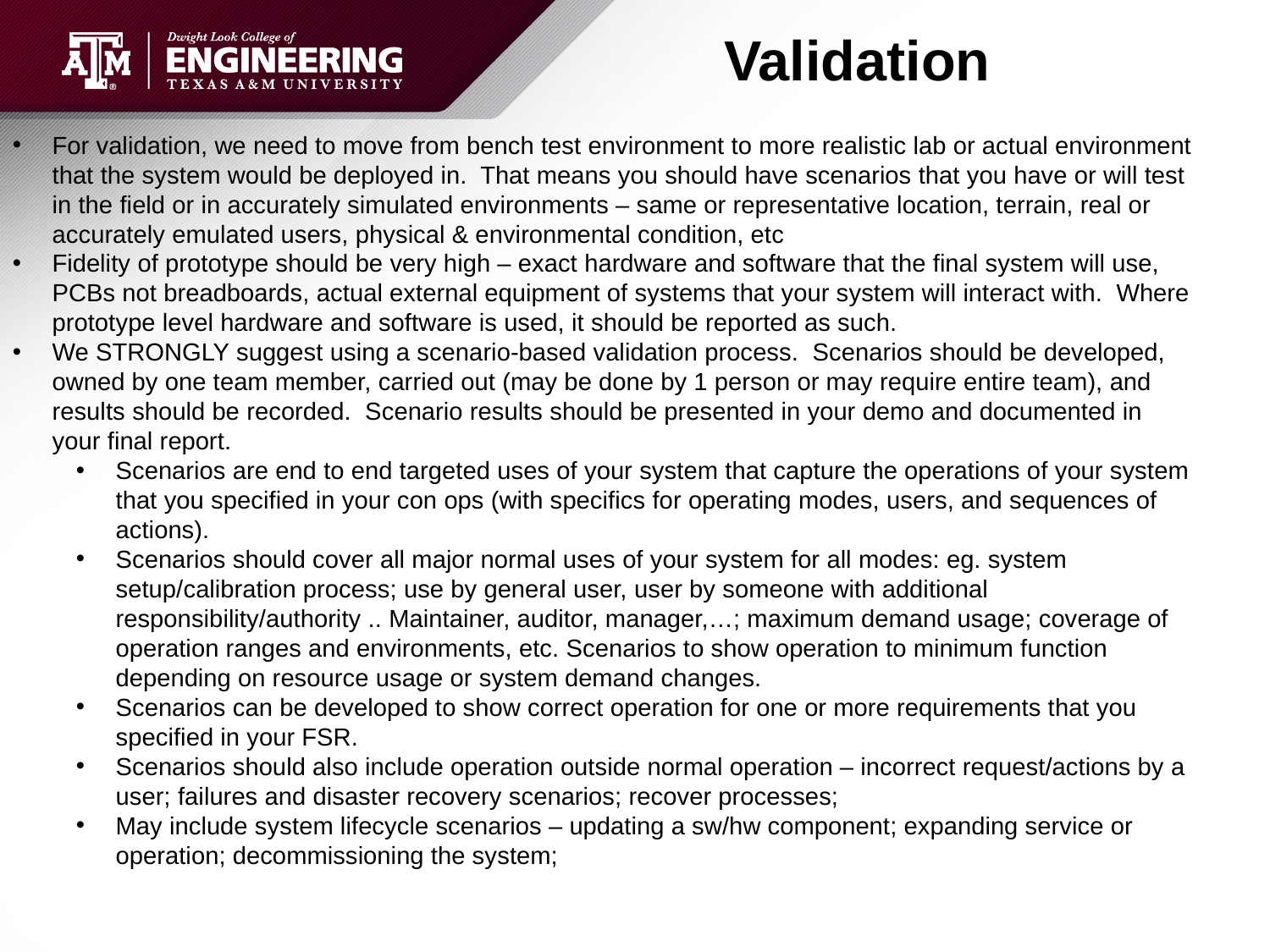

# Validation
For validation, we need to move from bench test environment to more realistic lab or actual environment that the system would be deployed in.  That means you should have scenarios that you have or will test in the field or in accurately simulated environments – same or representative location, terrain, real or accurately emulated users, physical & environmental condition, etc
Fidelity of prototype should be very high – exact hardware and software that the final system will use, PCBs not breadboards, actual external equipment of systems that your system will interact with.  Where prototype level hardware and software is used, it should be reported as such.
We STRONGLY suggest using a scenario-based validation process.  Scenarios should be developed, owned by one team member, carried out (may be done by 1 person or may require entire team), and results should be recorded.  Scenario results should be presented in your demo and documented in your final report.
Scenarios are end to end targeted uses of your system that capture the operations of your system that you specified in your con ops (with specifics for operating modes, users, and sequences of actions).
Scenarios should cover all major normal uses of your system for all modes: eg. system setup/calibration process; use by general user, user by someone with additional responsibility/authority .. Maintainer, auditor, manager,…; maximum demand usage; coverage of operation ranges and environments, etc. Scenarios to show operation to minimum function depending on resource usage or system demand changes.
Scenarios can be developed to show correct operation for one or more requirements that you specified in your FSR.
Scenarios should also include operation outside normal operation – incorrect request/actions by a user; failures and disaster recovery scenarios; recover processes;
May include system lifecycle scenarios – updating a sw/hw component; expanding service or operation; decommissioning the system;